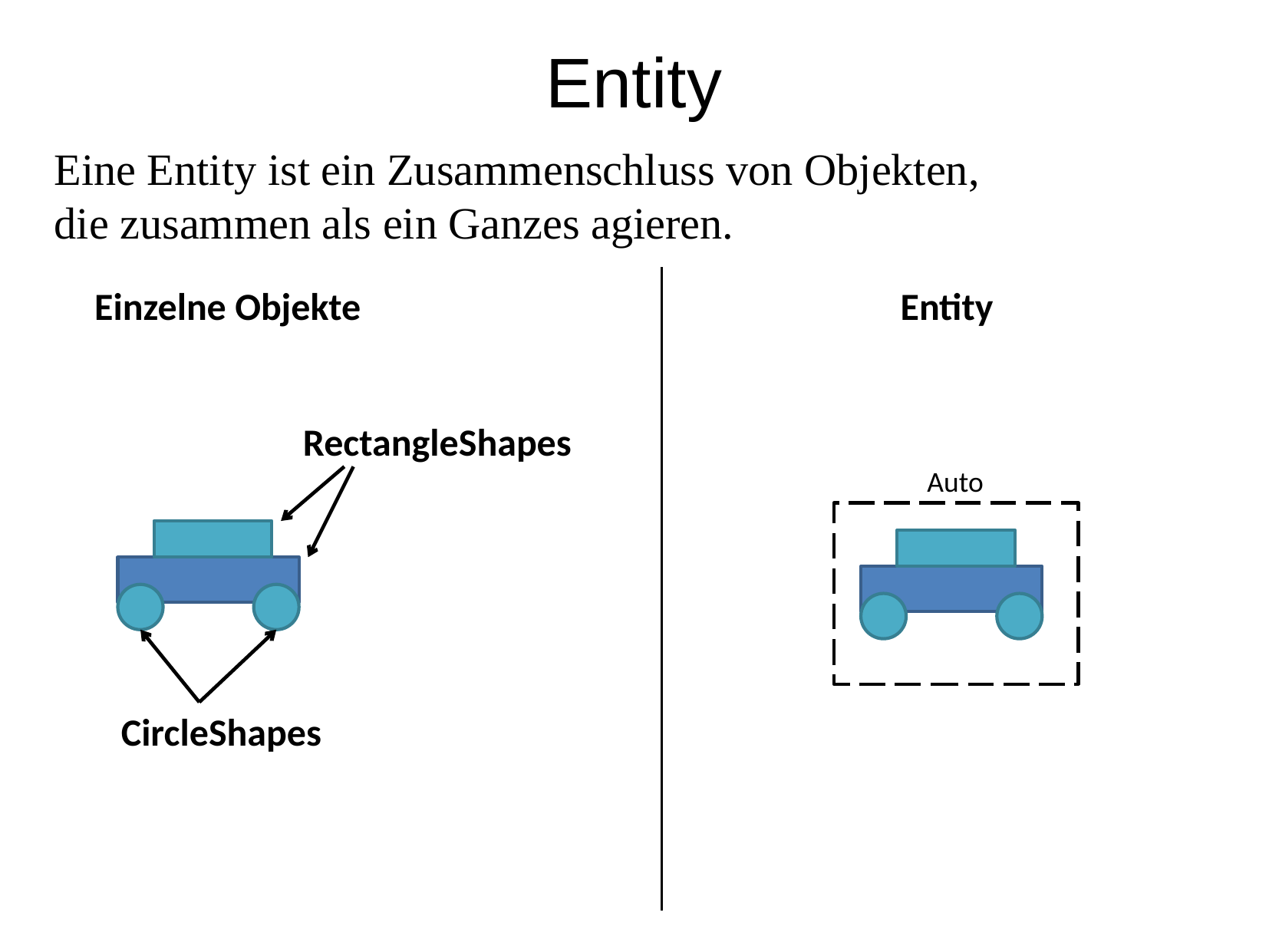

Entity

	Eine Entity ist ein Zusammenschluss von Objekten,
die zusammen als ein Ganzes agieren.

Einzelne Objekte
Entity
RectangleShapes
Auto

CircleShapes